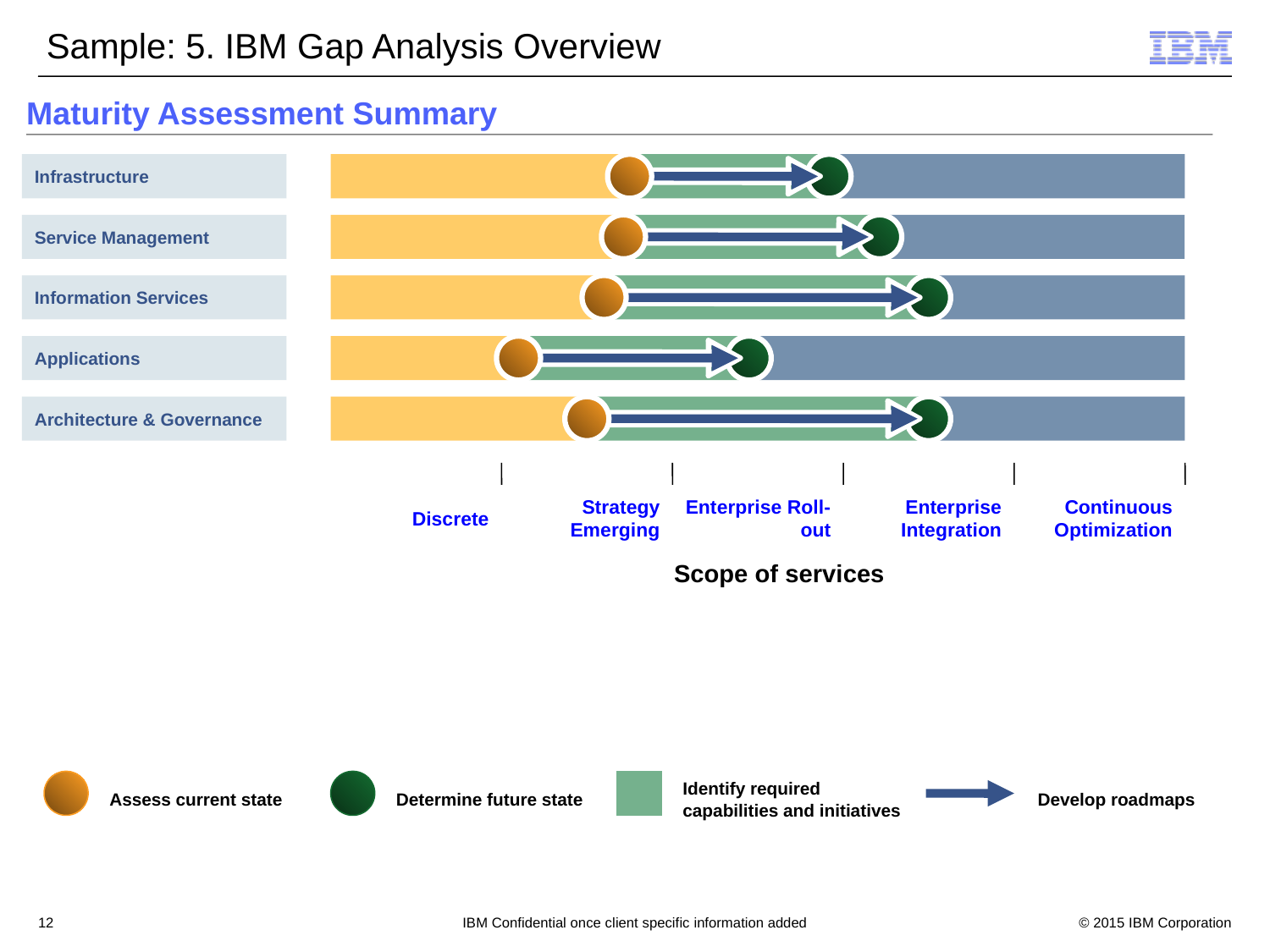

Sample: 5. IBM Gap Analysis Overview
Summary
Maturity Assessment Summary

Infrastructure

Service Management

Information Services

Applications

Architecture & Governance

Discrete
Strategy Emerging
Enterprise Roll-out
Enterprise Integration
Continuous Optimization
Scope of services

Assess current state
Determine future state
Identify required capabilities and initiatives
Develop roadmaps

12
IBM Confidential once client specific information added